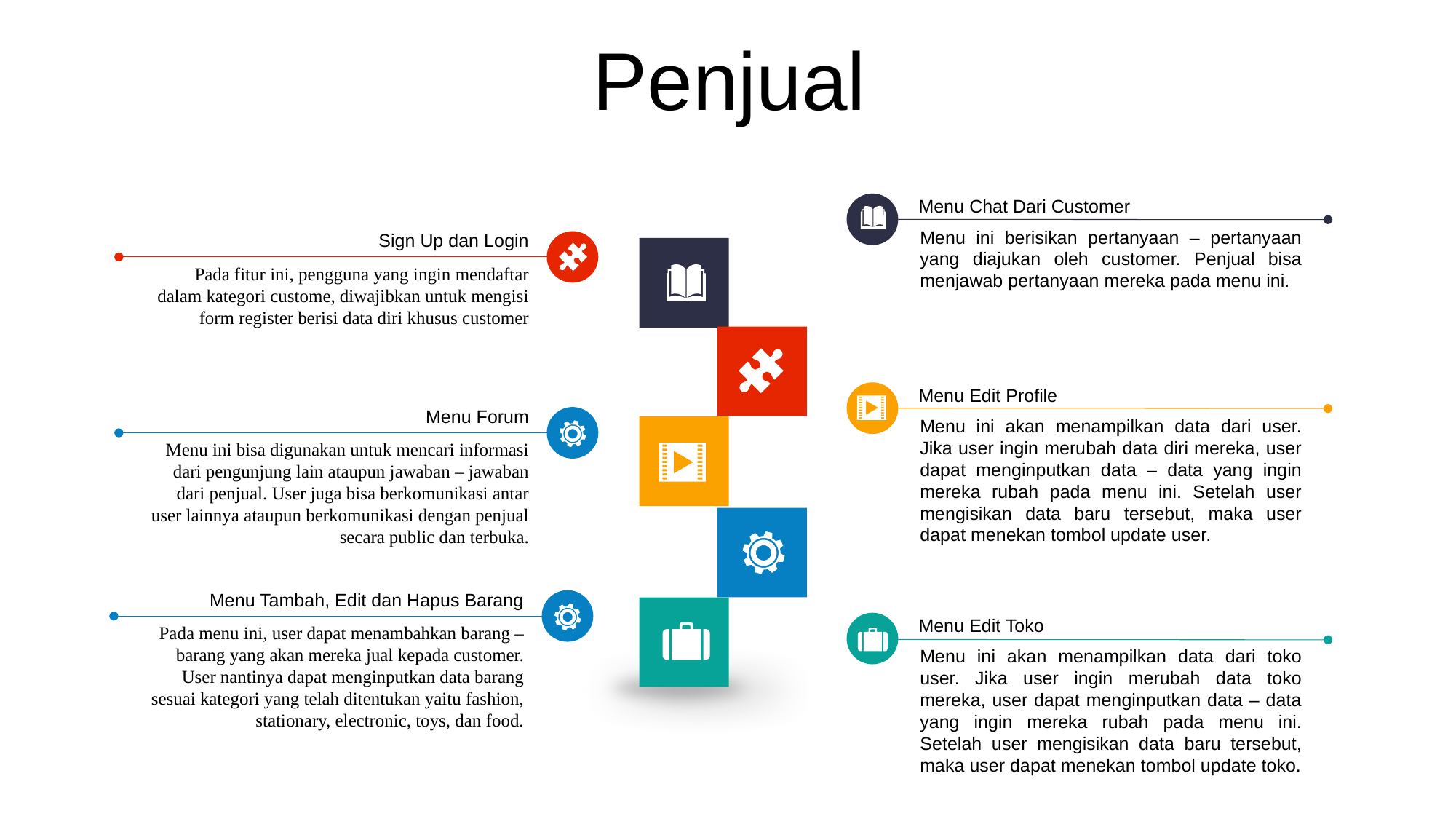

Penjual
Menu Chat Dari Customer

Menu ini berisikan pertanyaan – pertanyaan yang diajukan oleh customer. Penjual bisa menjawab pertanyaan mereka pada menu ini.
Sign Up dan Login

Pada fitur ini, pengguna yang ingin mendaftar dalam kategori custome, diwajibkan untuk mengisi form register berisi data diri khusus customer

Menu Edit Profile

Menu Forum

Menu ini akan menampilkan data dari user. Jika user ingin merubah data diri mereka, user dapat menginputkan data – data yang ingin mereka rubah pada menu ini. Setelah user mengisikan data baru tersebut, maka user dapat menekan tombol update user.

Menu ini bisa digunakan untuk mencari informasi dari pengunjung lain ataupun jawaban – jawaban dari penjual. User juga bisa berkomunikasi antar user lainnya ataupun berkomunikasi dengan penjual secara public dan terbuka.

Menu Tambah, Edit dan Hapus Barang

Menu Edit Toko

Pada menu ini, user dapat menambahkan barang – barang yang akan mereka jual kepada customer. User nantinya dapat menginputkan data barang sesuai kategori yang telah ditentukan yaitu fashion, stationary, electronic, toys, dan food.

Menu ini akan menampilkan data dari toko user. Jika user ingin merubah data toko mereka, user dapat menginputkan data – data yang ingin mereka rubah pada menu ini. Setelah user mengisikan data baru tersebut, maka user dapat menekan tombol update toko.